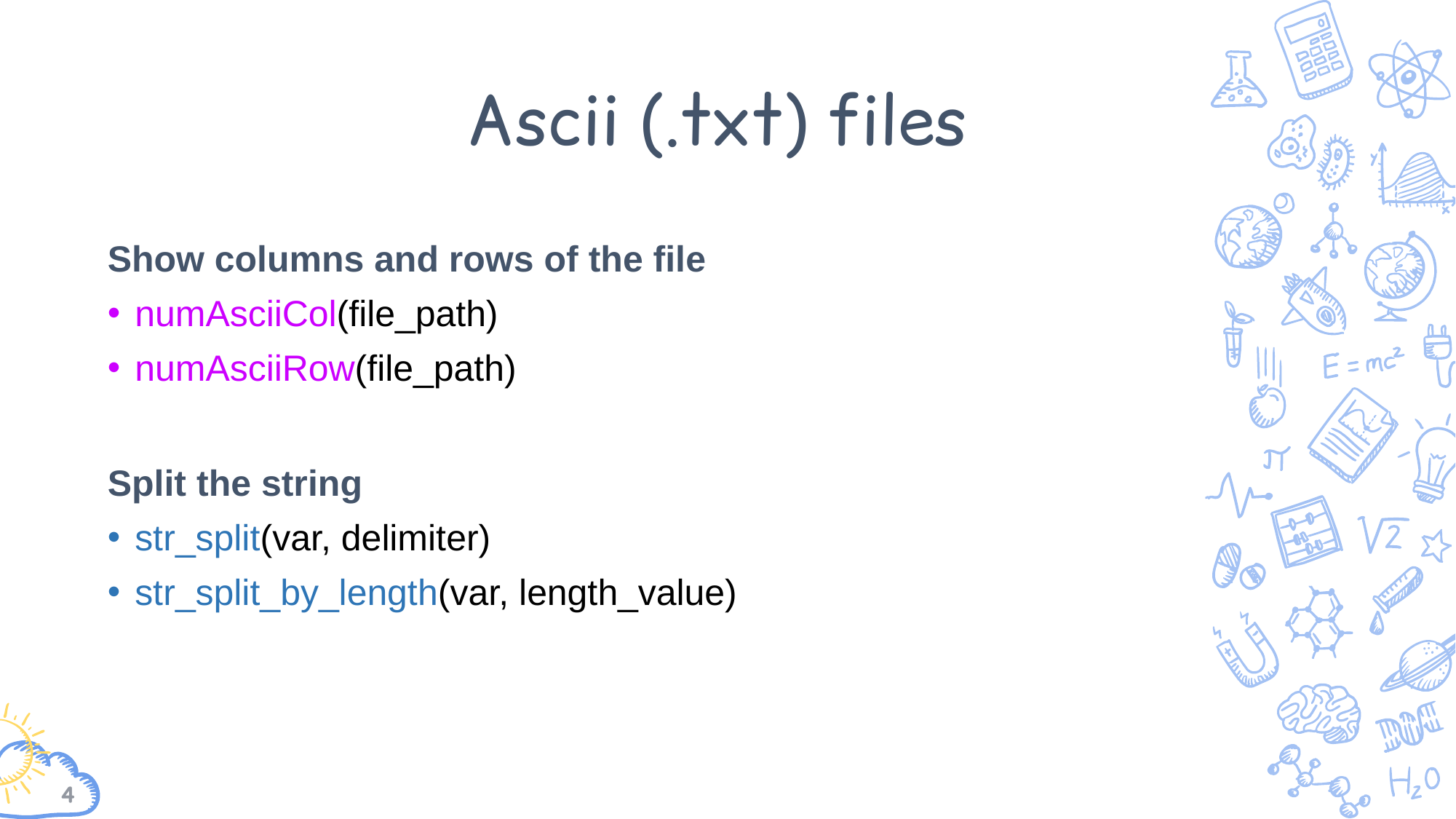

# Ascii (.txt) files
Show columns and rows of the file
numAsciiCol(file_path)
numAsciiRow(file_path)

Split the string
str_split(var, delimiter)
str_split_by_length(var, length_value)
4